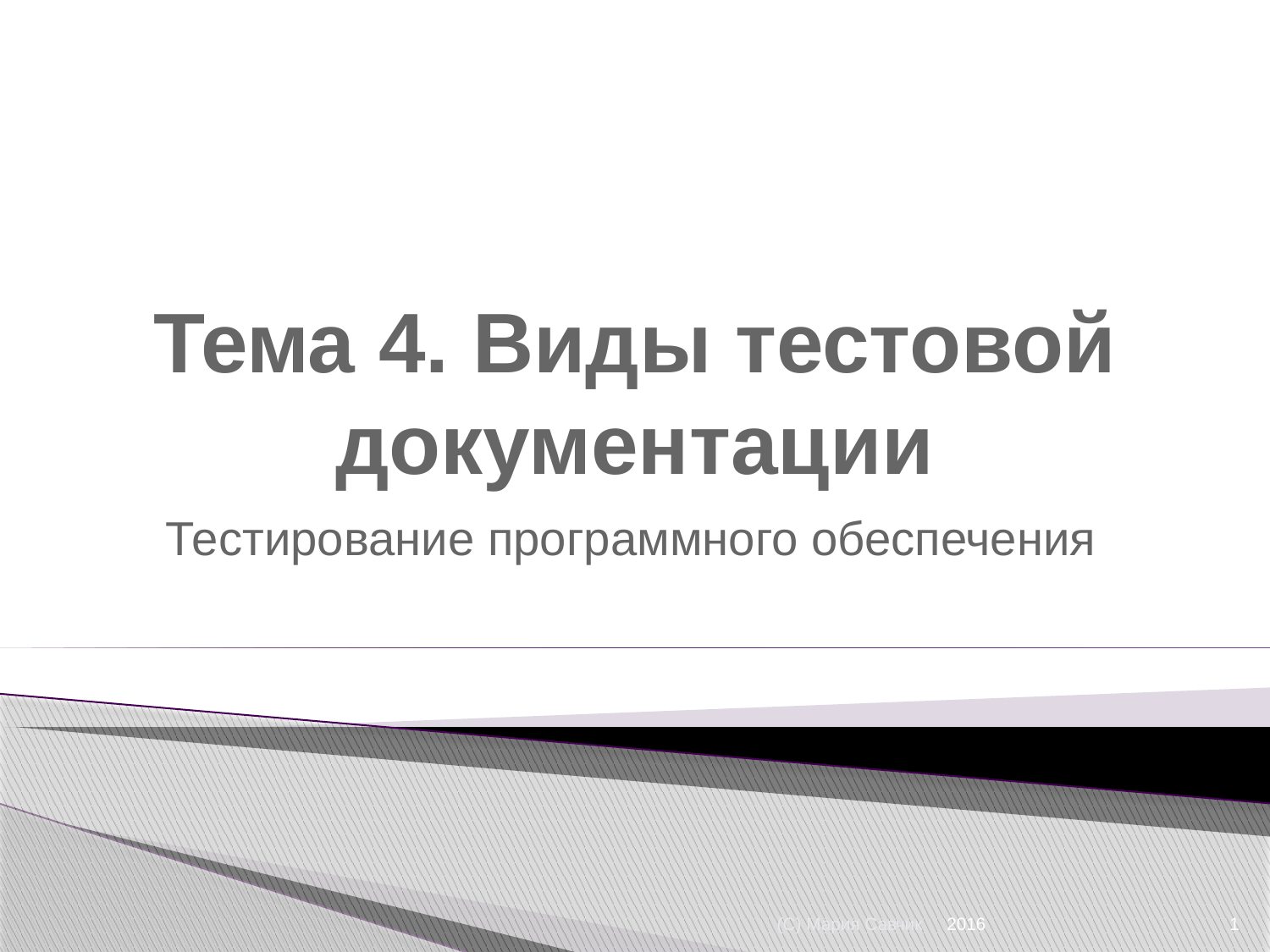

# Тема 4. Виды тестовой документации
Тестирование программного обеспечения
(С) Мария Савчик
2016
1